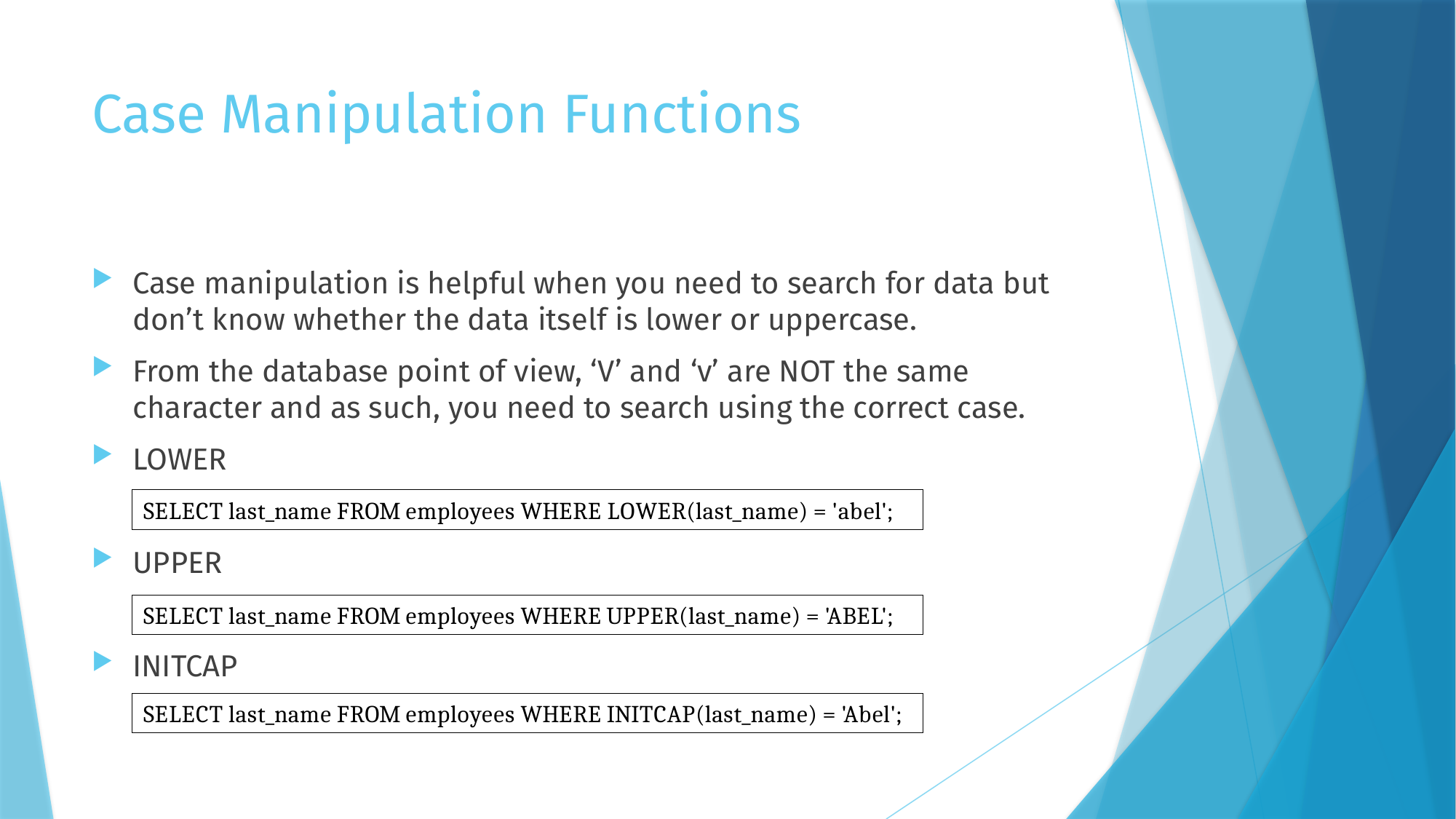

# Case Manipulation Functions
Case manipulation is helpful when you need to search for data but don’t know whether the data itself is lower or uppercase.
From the database point of view, ‘V’ and ‘v’ are NOT the same character and as such, you need to search using the correct case.
LOWER

UPPER

INITCAP

SELECT last_name FROM employees WHERE LOWER(last_name) = 'abel';
SELECT last_name FROM employees WHERE UPPER(last_name) = 'ABEL';
SELECT last_name FROM employees WHERE INITCAP(last_name) = 'Abel';